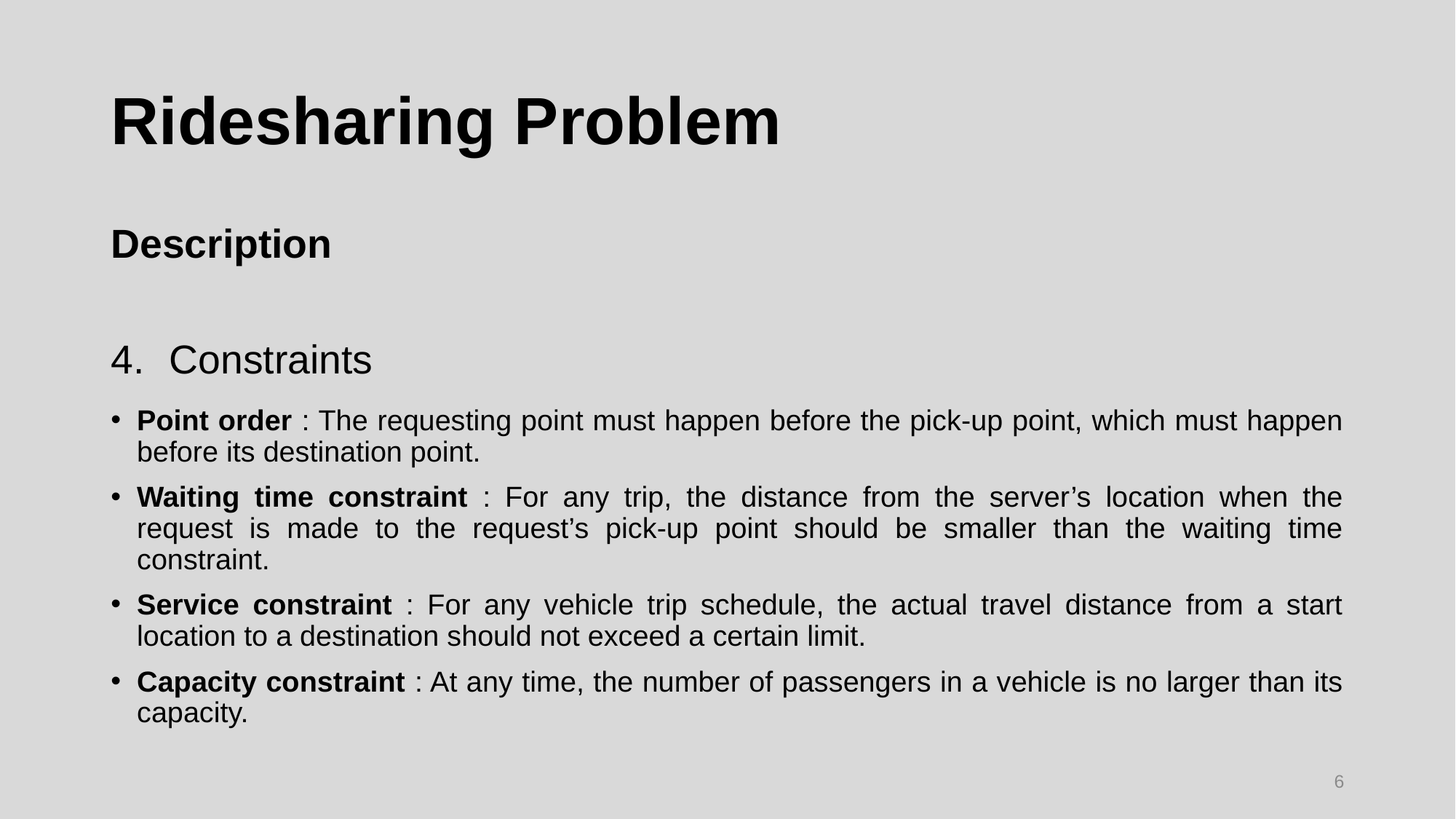

# Ridesharing Problem
Description

Constraints
Point order : The requesting point must happen before the pick-up point, which must happen before its destination point.
Waiting time constraint : For any trip, the distance from the server’s location when the request is made to the request’s pick-up point should be smaller than the waiting time constraint.
Service constraint : For any vehicle trip schedule, the actual travel distance from a start location to a destination should not exceed a certain limit.
Capacity constraint : At any time, the number of passengers in a vehicle is no larger than its capacity.

6